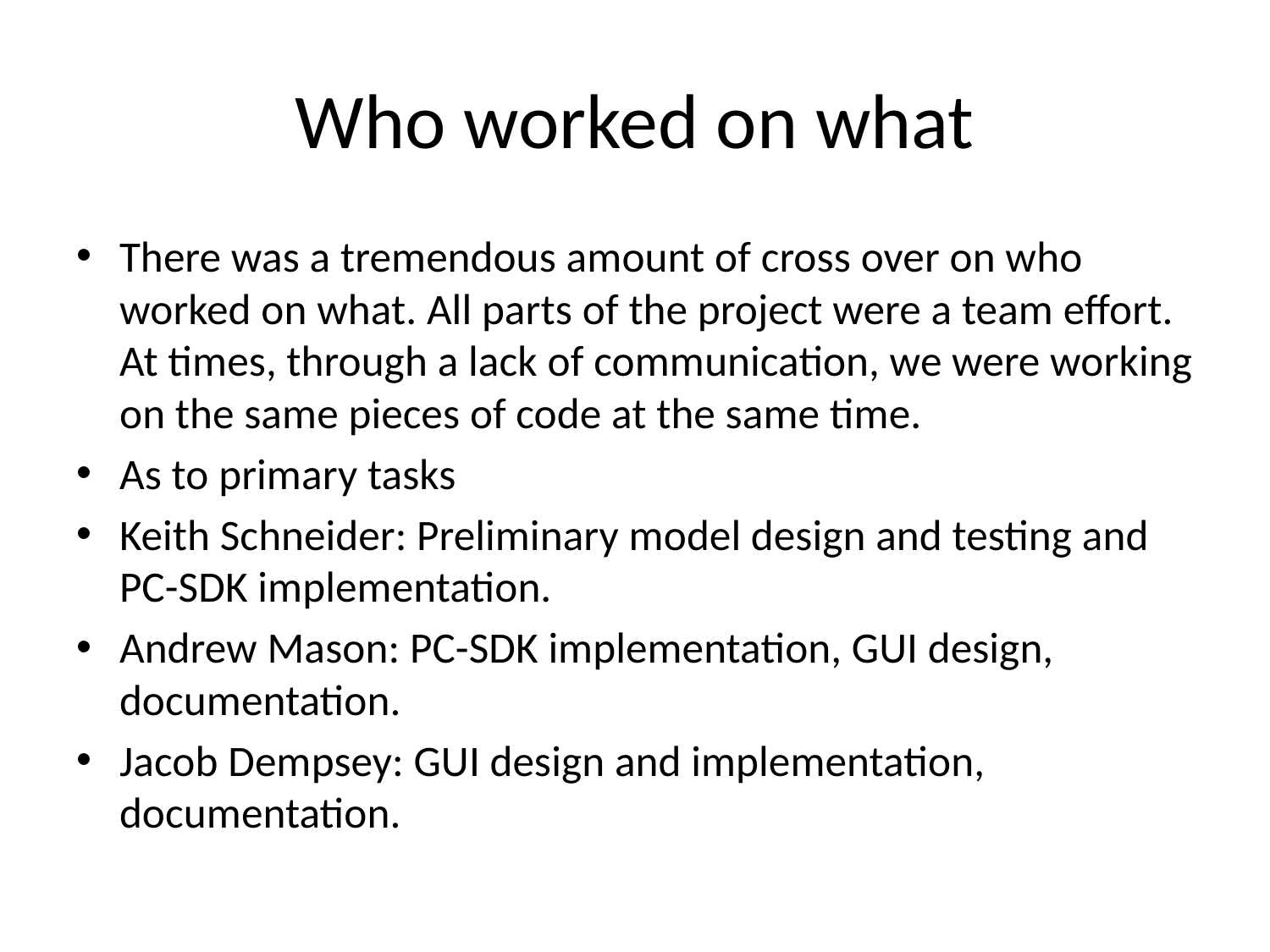

# Who worked on what
There was a tremendous amount of cross over on who worked on what. All parts of the project were a team effort. At times, through a lack of communication, we were working on the same pieces of code at the same time.
As to primary tasks
Keith Schneider: Preliminary model design and testing and PC-SDK implementation.
Andrew Mason: PC-SDK implementation, GUI design, documentation.
Jacob Dempsey: GUI design and implementation, documentation.